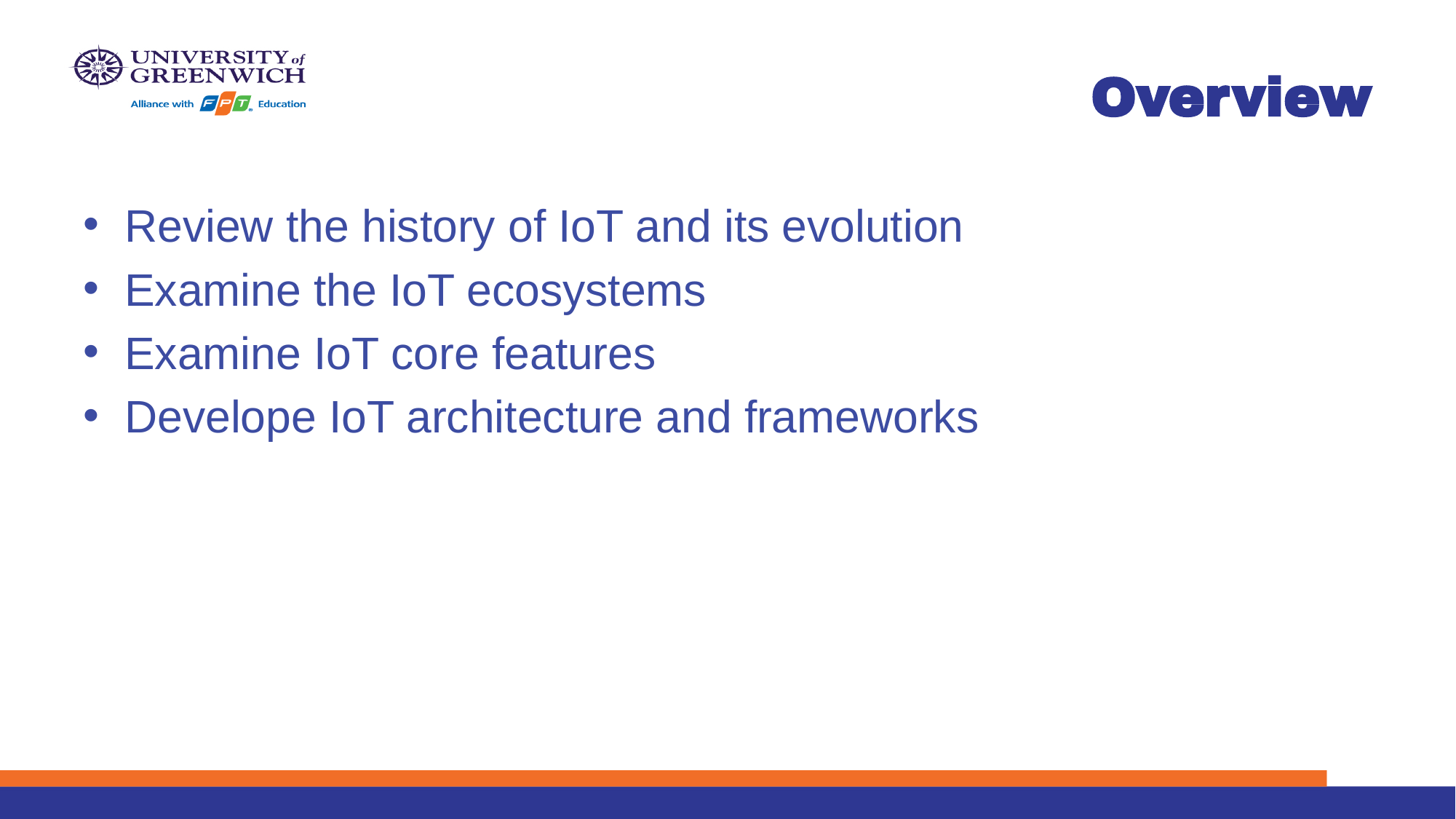

# Overview
Review the history of IoT and its evolution
Examine the IoT ecosystems
Examine IoT core features
Develope IoT architecture and frameworks